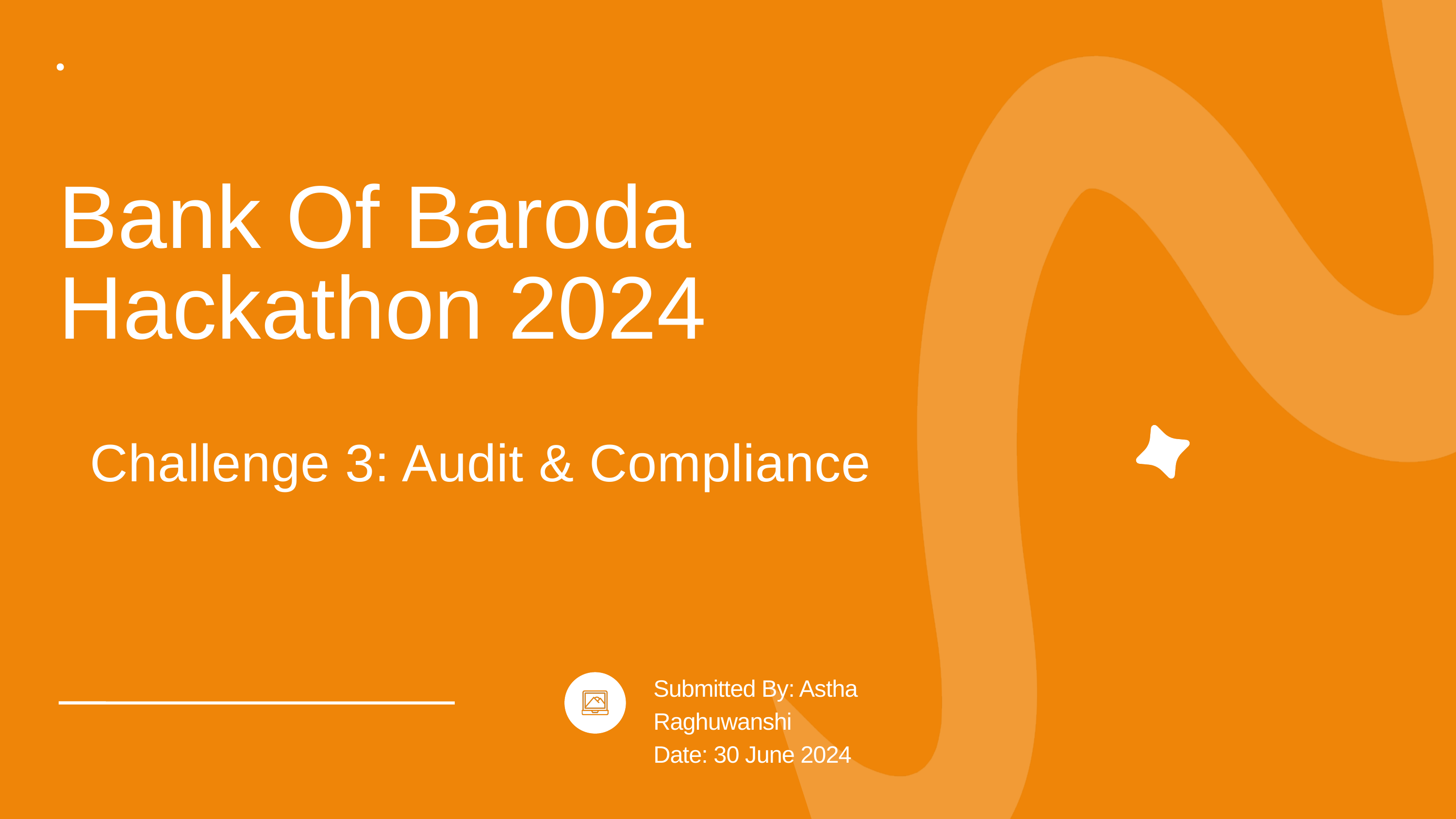

Bank Of Baroda Hackathon 2024
Challenge 3: Audit & Compliance

Submitted By: Astha
Raghuwanshi
Date: 30 June 2024